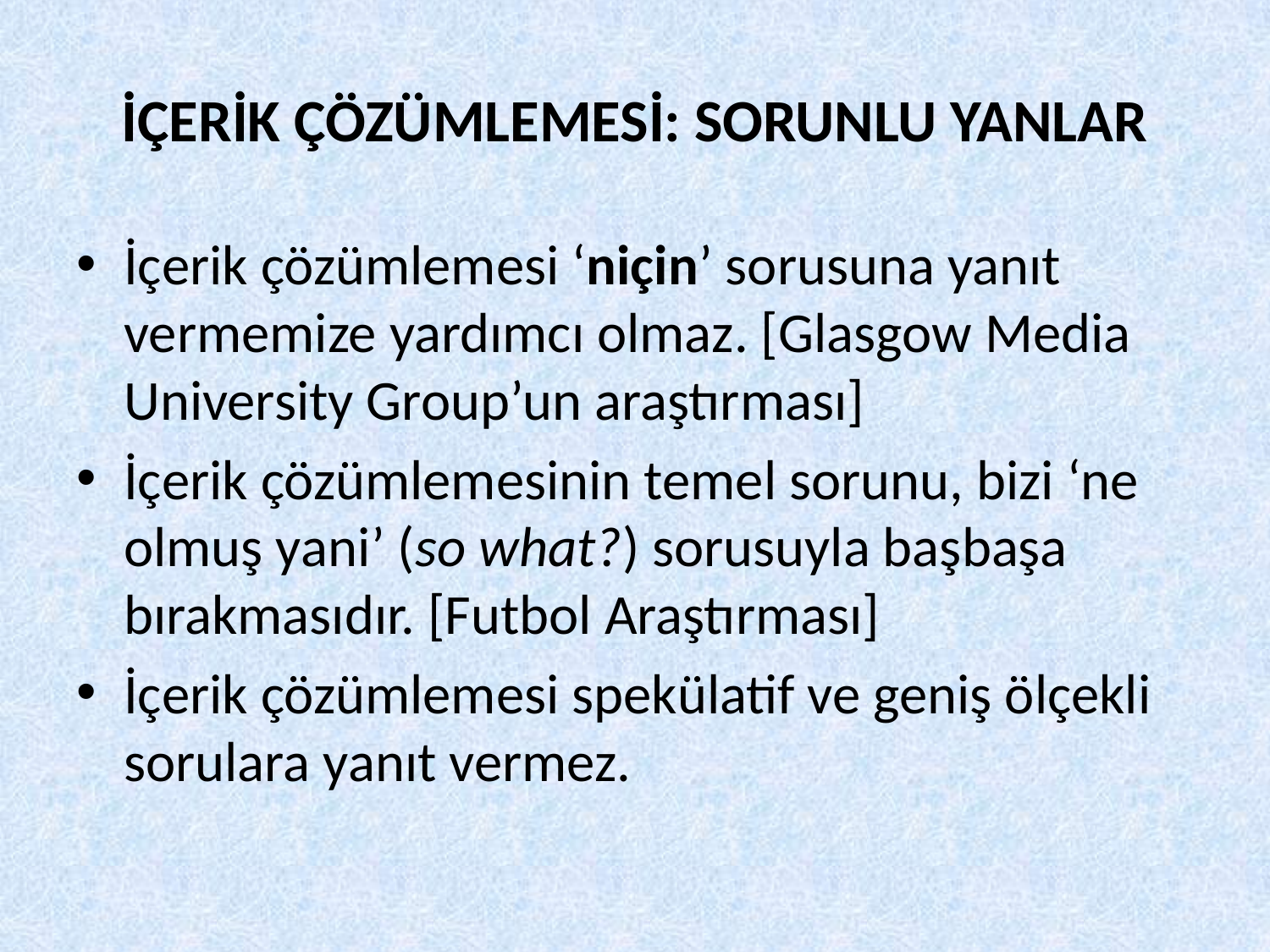

# İÇERİK ÇÖZÜMLEMESİ: SORUNLU YANLAR
İçerik çözümlemesi ‘niçin’ sorusuna yanıt vermemize yardımcı olmaz. [Glasgow Media University Group’un araştırması]
İçerik çözümlemesinin temel sorunu, bizi ‘ne olmuş yani’ (so what?) sorusuyla başbaşa bırakmasıdır. [Futbol Araştırması]
İçerik çözümlemesi spekülatif ve geniş ölçekli sorulara yanıt vermez.